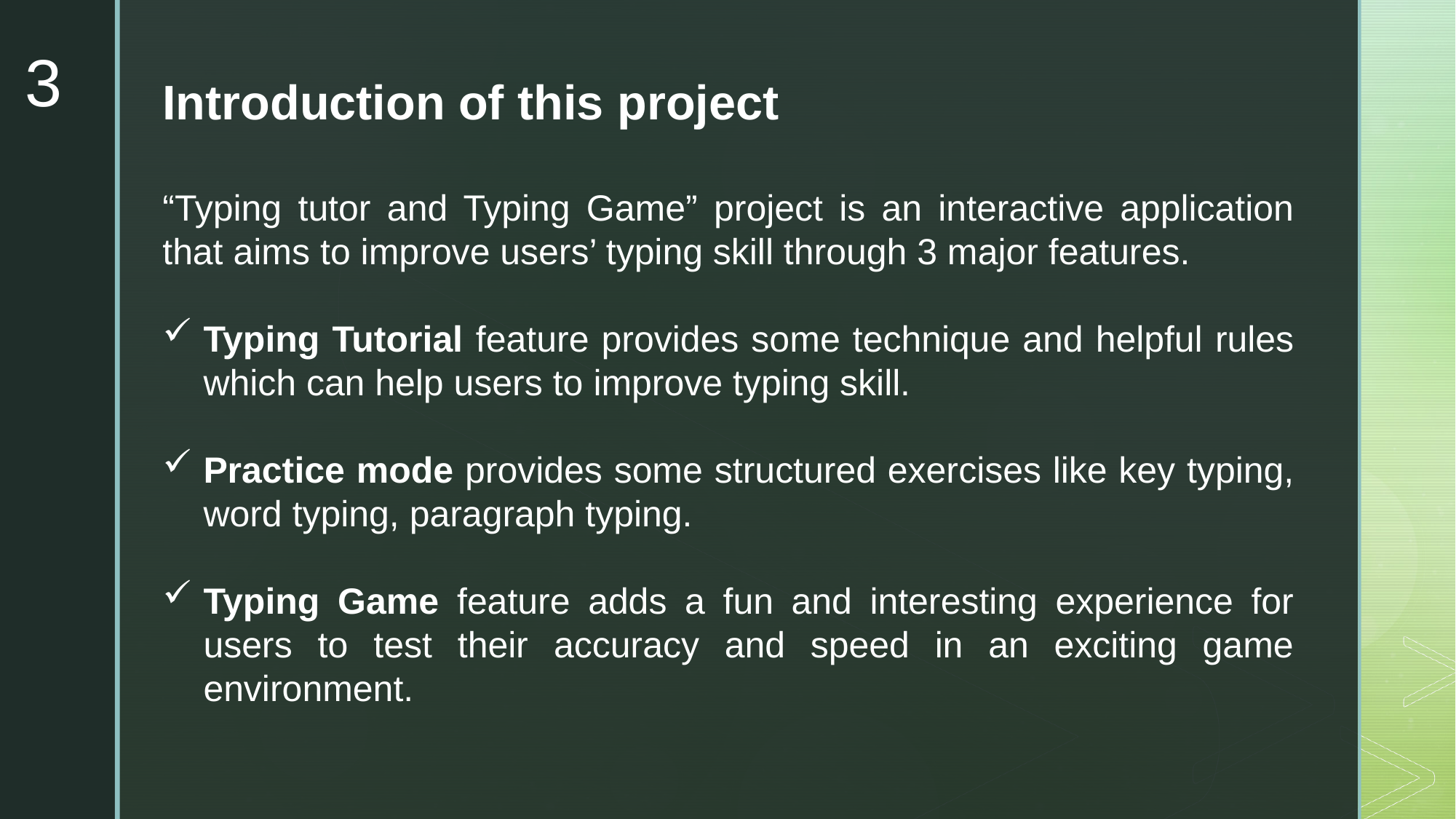

3
Introduction of this project

“Typing tutor and Typing Game” project is an interactive application that aims to improve users’ typing skill through 3 major features.

Typing Tutorial feature provides some technique and helpful rules which can help users to improve typing skill.

Practice mode provides some structured exercises like key typing, word typing, paragraph typing.

Typing Game feature adds a fun and interesting experience for users to test their accuracy and speed in an exciting game environment.